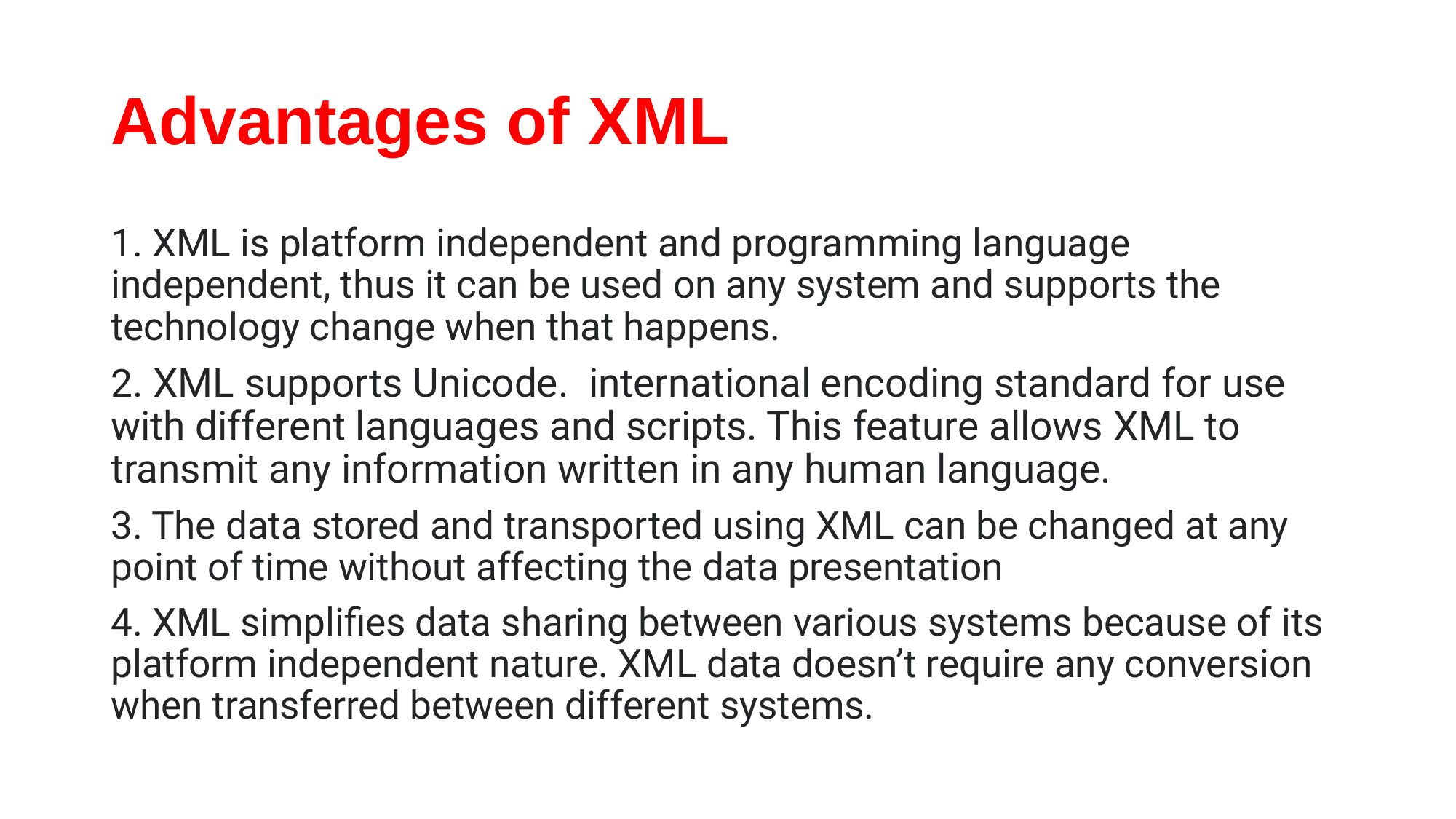

# Advantages of XML
1. XML is platform independent and programming language independent, thus it can be used on any system and supports the technology change when that happens.
2. XML supports Unicode.  international encoding standard for use with different languages and scripts. This feature allows XML to transmit any information written in any human language.
3. The data stored and transported using XML can be changed at any point of time without affecting the data presentation
4. XML simplifies data sharing between various systems because of its platform independent nature. XML data doesn’t require any conversion when transferred between different systems.